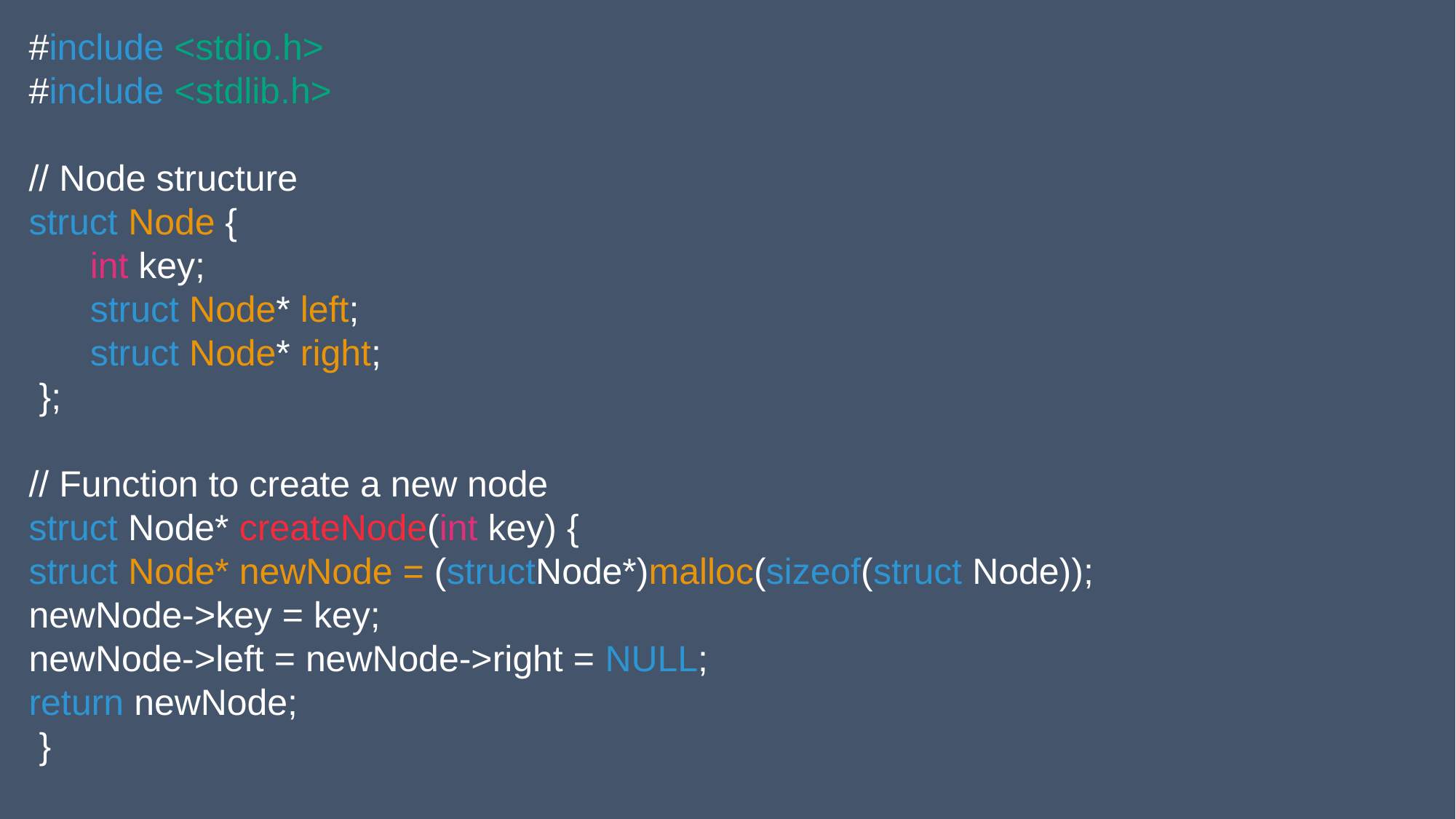

#include <stdio.h>
#include <stdlib.h>

// Node structure
struct Node {
      int key;
      struct Node* left;
      struct Node* right;
 };

// Function to create a new node
struct Node* createNode(int key) {
struct Node* newNode = (structNode*)malloc(sizeof(struct Node));
newNode->key = key;
newNode->left = newNode->right = NULL;
return newNode;
 }